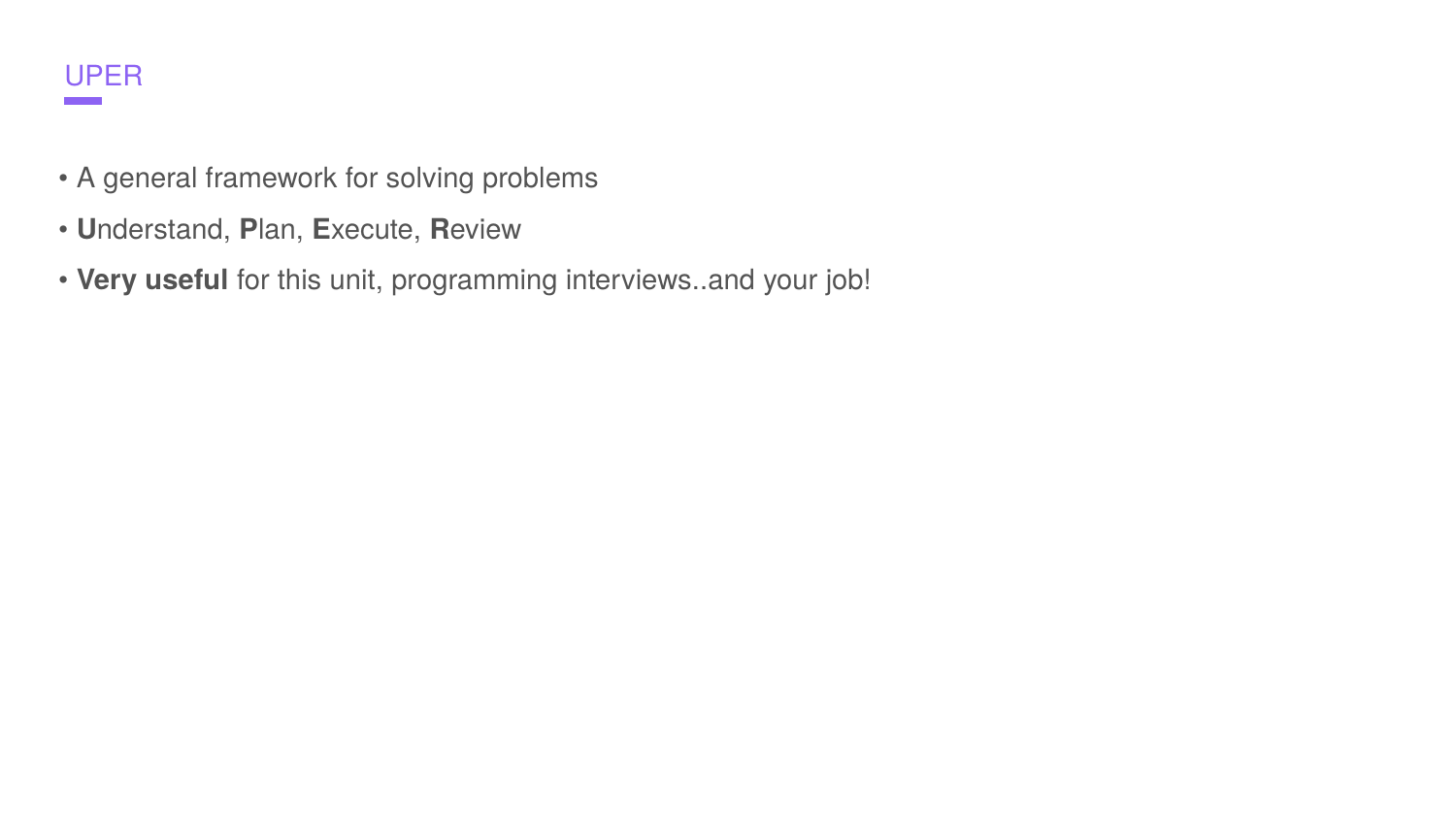

# UPER
• A general framework for solving problems
• Understand, Plan, Execute, Review
• Very useful for this unit, programming interviews..and your job!